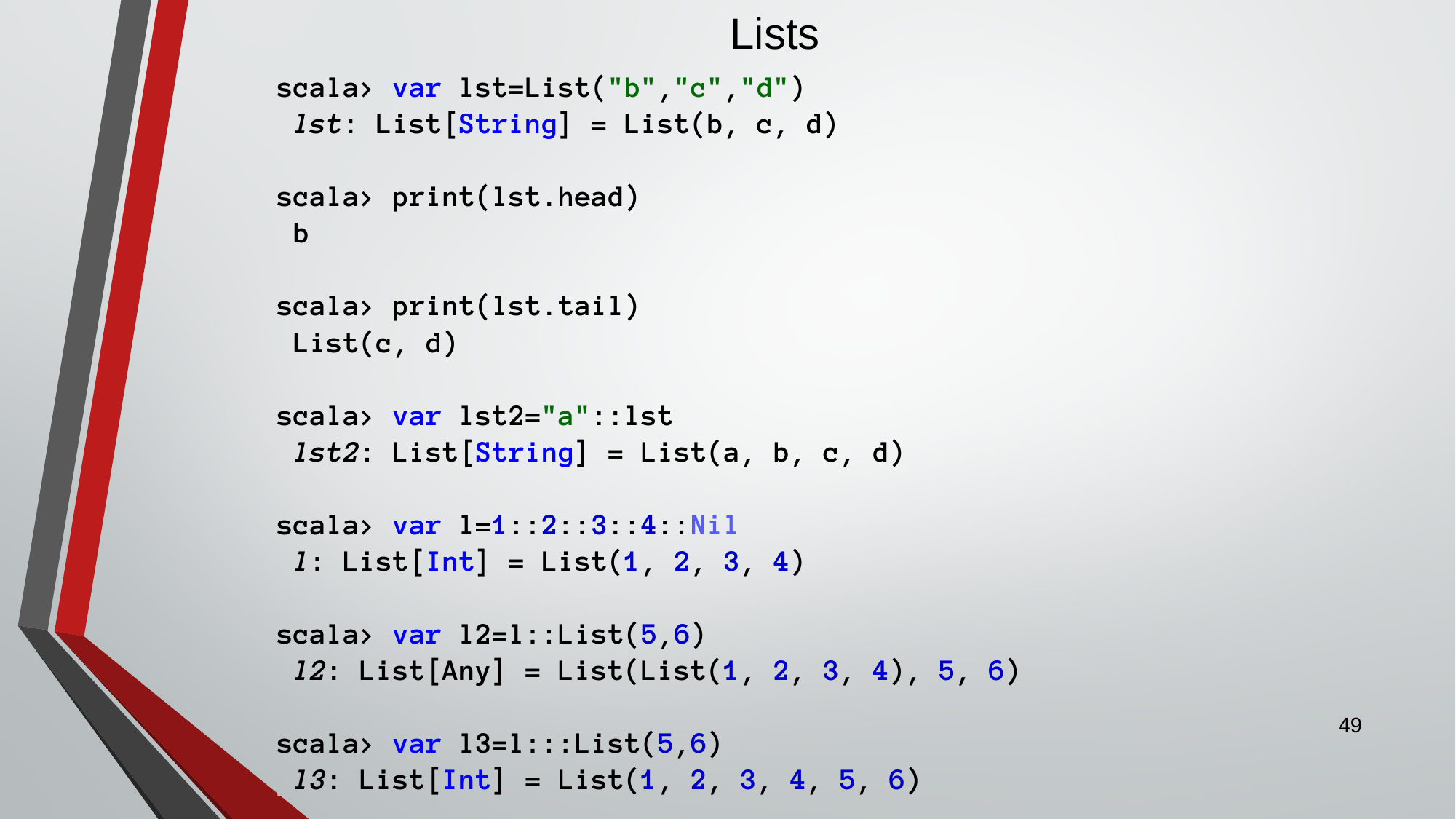

# Lists
scala> var lst=List("b","c","d")
 lst: List[String] = List(b, c, d)

scala> print(lst.head)
 b

scala> print(lst.tail)
 List(c, d)

scala> var lst2="a"::lst
 lst2: List[String] = List(a, b, c, d)

scala> var l=1::2::3::4::Nil
 l: List[Int] = List(1, 2, 3, 4)

scala> var l2=l::List(5,6)
 l2: List[Any] = List(List(1, 2, 3, 4), 5, 6)

scala> var l3=l:::List(5,6)
 l3: List[Int] = List(1, 2, 3, 4, 5, 6)

49